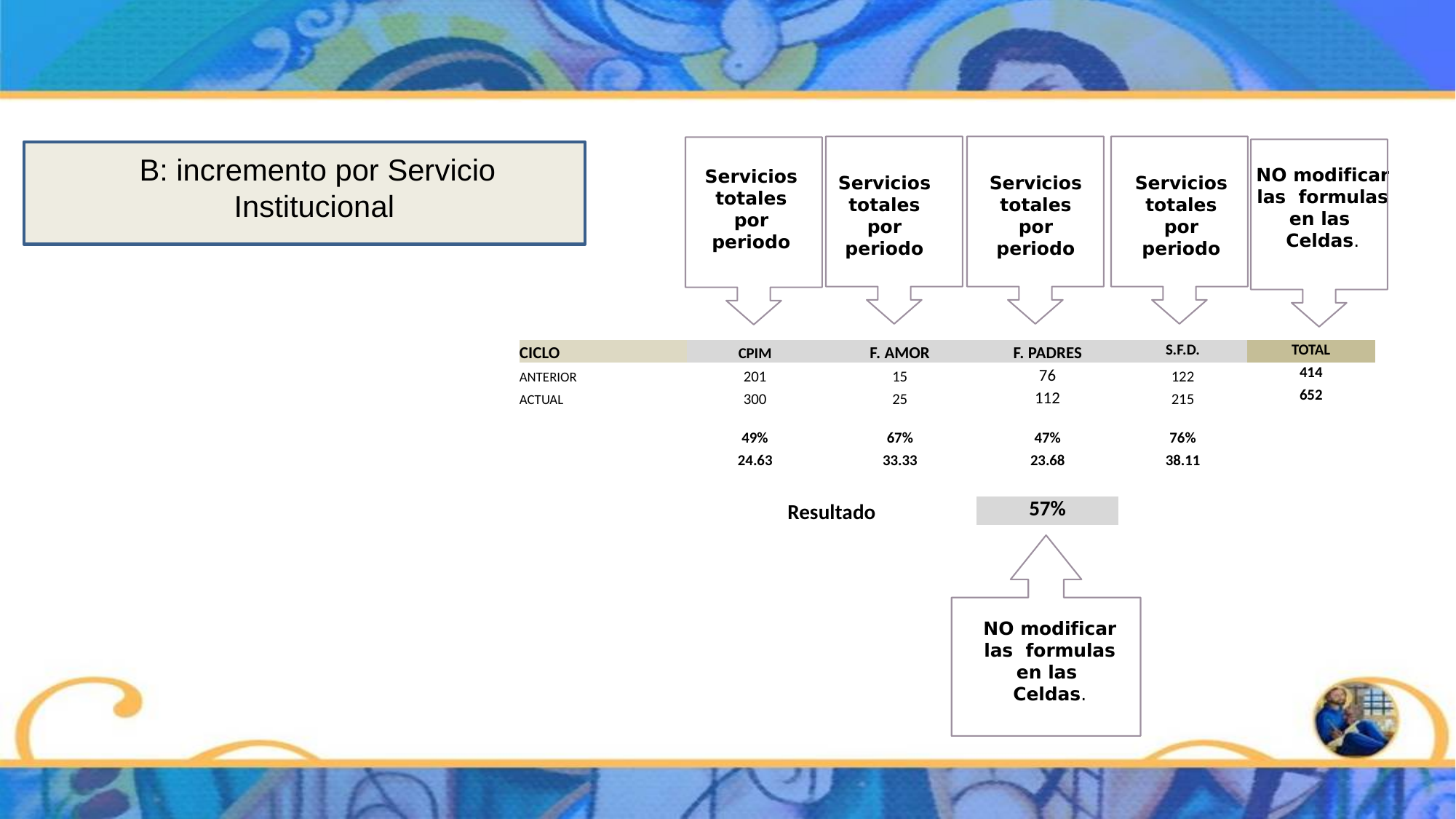

# B: incremento por Servicio Institucional
NO modificar las  formulas en las  Celdas.
Servicios totales por periodo
Servicios totales por periodo
Servicios totales por periodo
Servicios totales por periodo
| CICLO | CPIM | F. AMOR | F. PADRES | S.F.D. | TOTAL |
| --- | --- | --- | --- | --- | --- |
| ANTERIOR | 201 | 15 | 76 | 122 | 414 |
| ACTUAL | 300 | 25 | 112 | 215 | 652 |
|  |  |  |  |  |  |
|  | 49% | 67% | 47% | 76% |  |
|  | 24.63 | 33.33 | 23.68 | 38.11 |  |
|  |  |  |  |  |  |
|  | Resultado |  | 57% |  |  |

NO modificar las  formulas en las  Celdas.